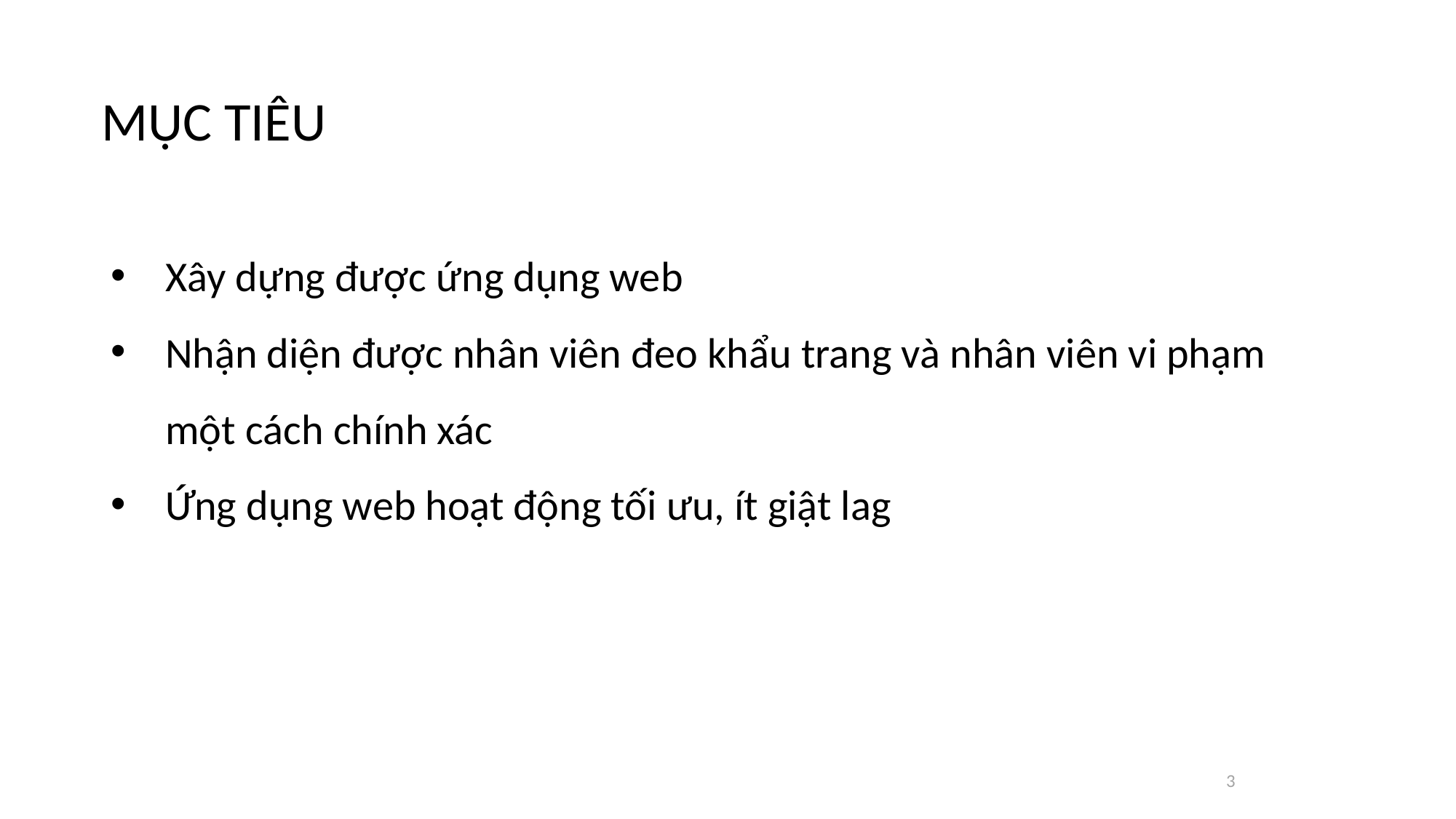

# MỤC TIÊU
Xây dựng được ứng dụng web
Nhận diện được nhân viên đeo khẩu trang và nhân viên vi phạm một cách chính xác
Ứng dụng web hoạt động tối ưu, ít giật lag

3